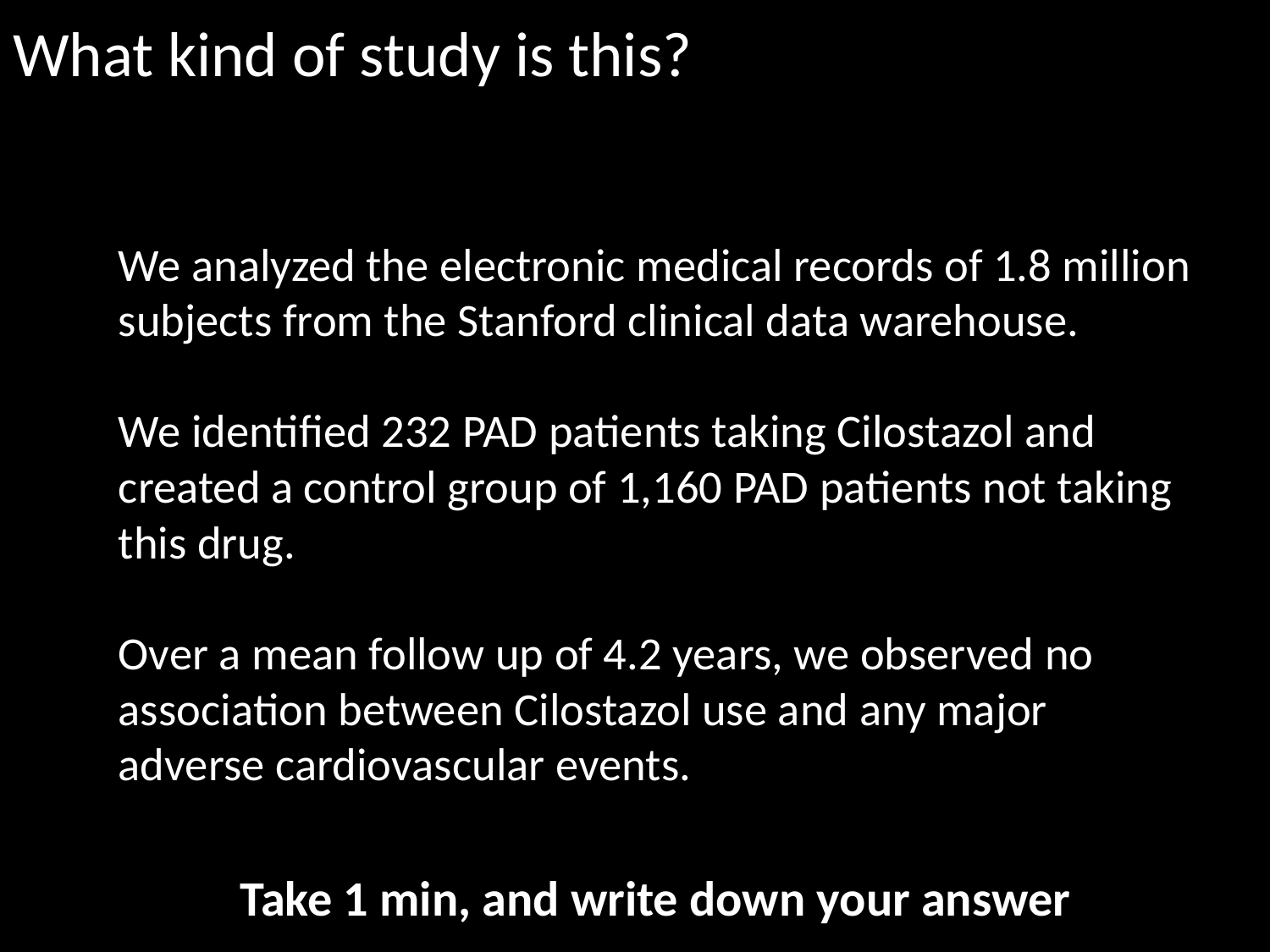

# What kind of study is this?
We analyzed the electronic medical records of 1.8 million subjects from the Stanford clinical data warehouse.

We identified 232 PAD patients taking Cilostazol and created a control group of 1,160 PAD patients not taking this drug.

Over a mean follow up of 4.2 years, we observed no association between Cilostazol use and any major adverse cardiovascular events.
Take 1 min, and write down your answer